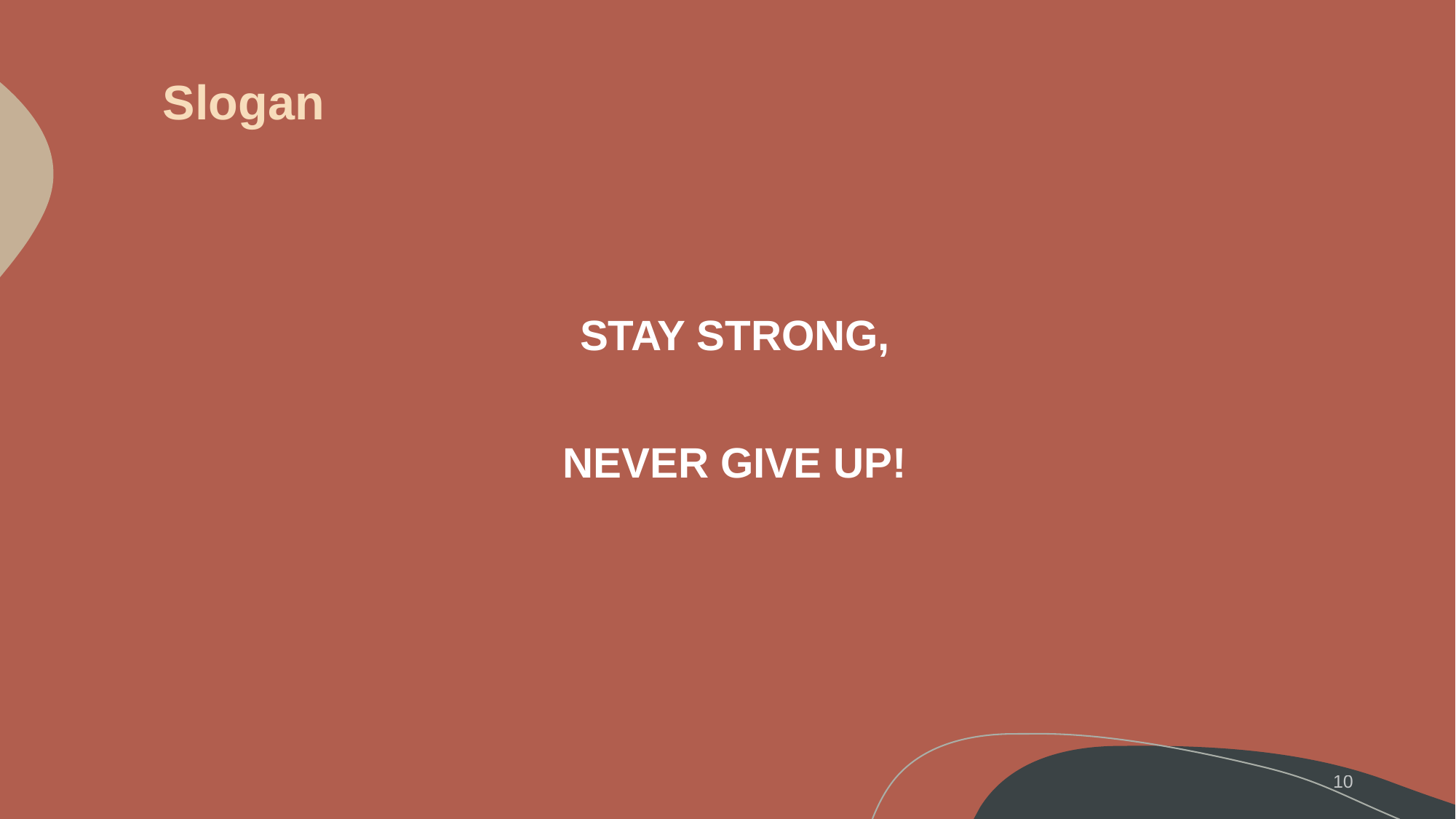

Slogan

STAY STRONG,
NEVER GIVE UP!

10